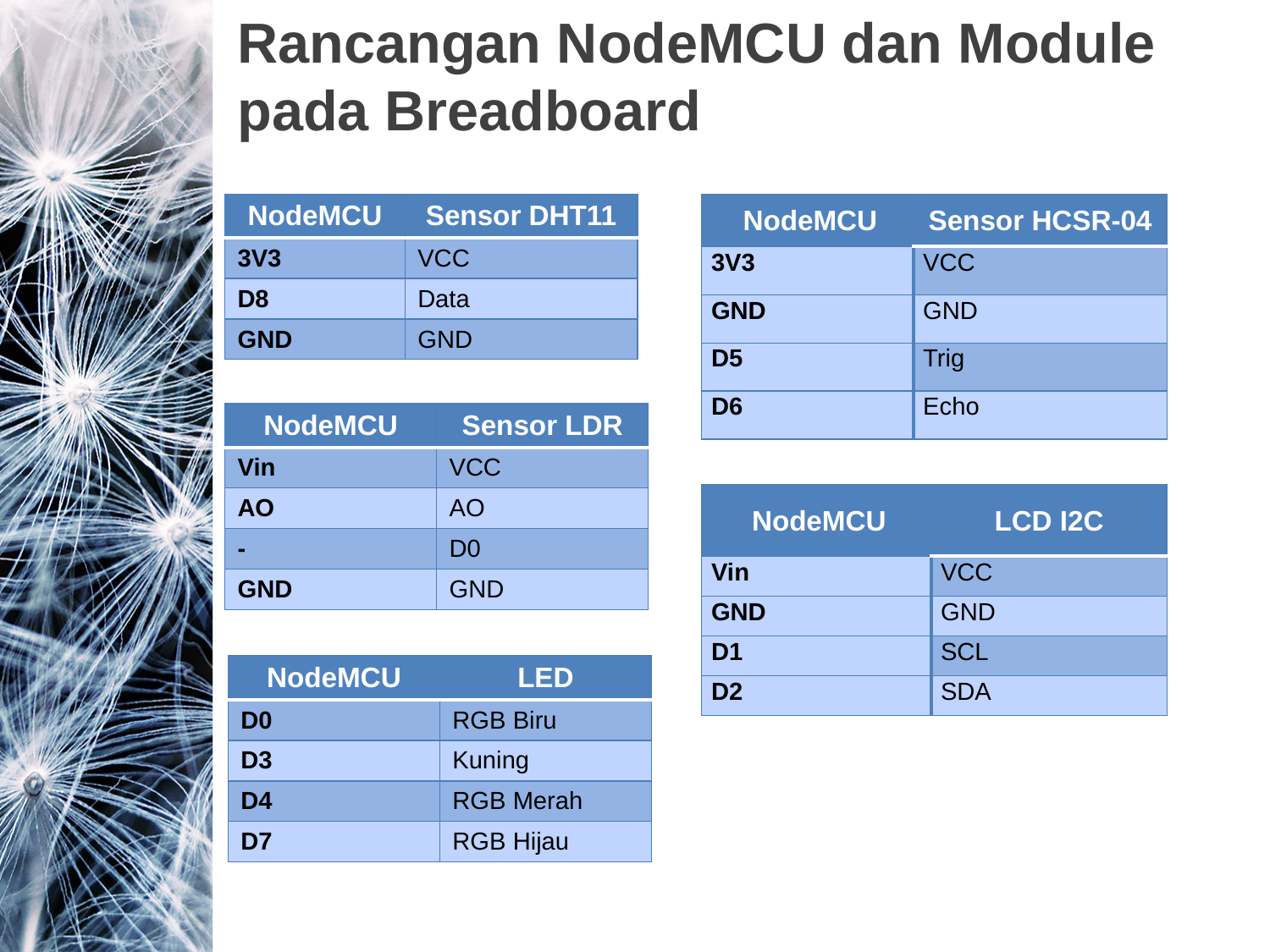

# Rancangan NodeMCU dan Module pada Breadboard
| NodeMCU | Sensor DHT11 |
| --- | --- |
| 3V3 | VCC |
| D8 | Data |
| GND | GND |
| NodeMCU | Sensor HCSR-04 |
| --- | --- |
| 3V3 | VCC |
| GND | GND |
| D5 | Trig |
| D6 | Echo |

| NodeMCU | Sensor LDR |
| --- | --- |
| Vin | VCC |
| AO | AO |
| - | D0 |
| GND | GND |
| NodeMCU | LCD I2C |
| --- | --- |
| Vin | VCC |
| GND | GND |
| D1 | SCL |
| D2 | SDA |
| NodeMCU | LED |
| --- | --- |
| D0 | RGB Biru |
| D3 | Kuning |
| D4 | RGB Merah |
| D7 | RGB Hijau |